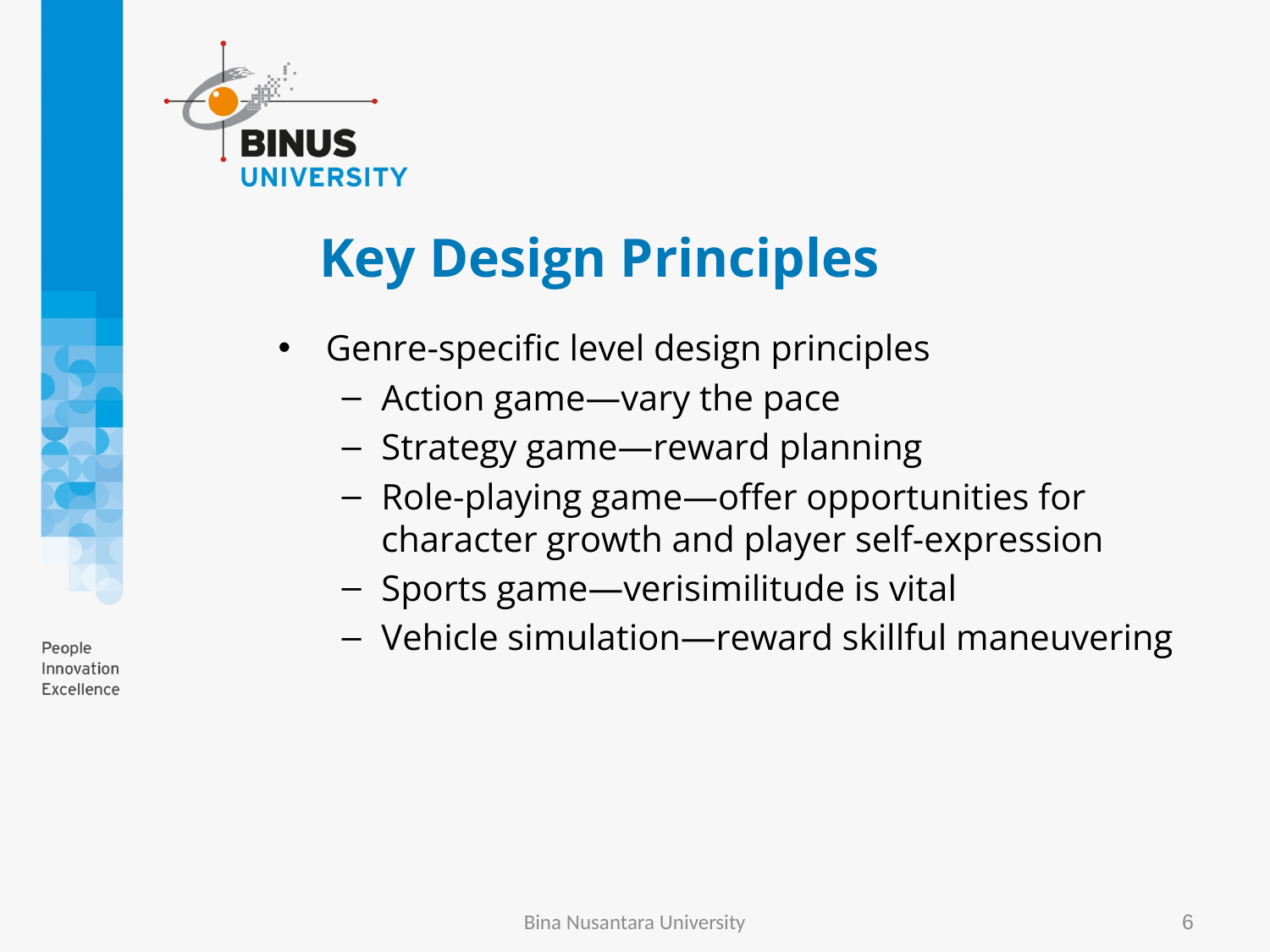

# Key Design Principles
Genre-specific level design principles
Action game—vary the pace
Strategy game—reward planning
Role-playing game—offer opportunities for character growth and player self-expression
Sports game—verisimilitude is vital
Vehicle simulation—reward skillful maneuvering

Bina Nusantara University
6